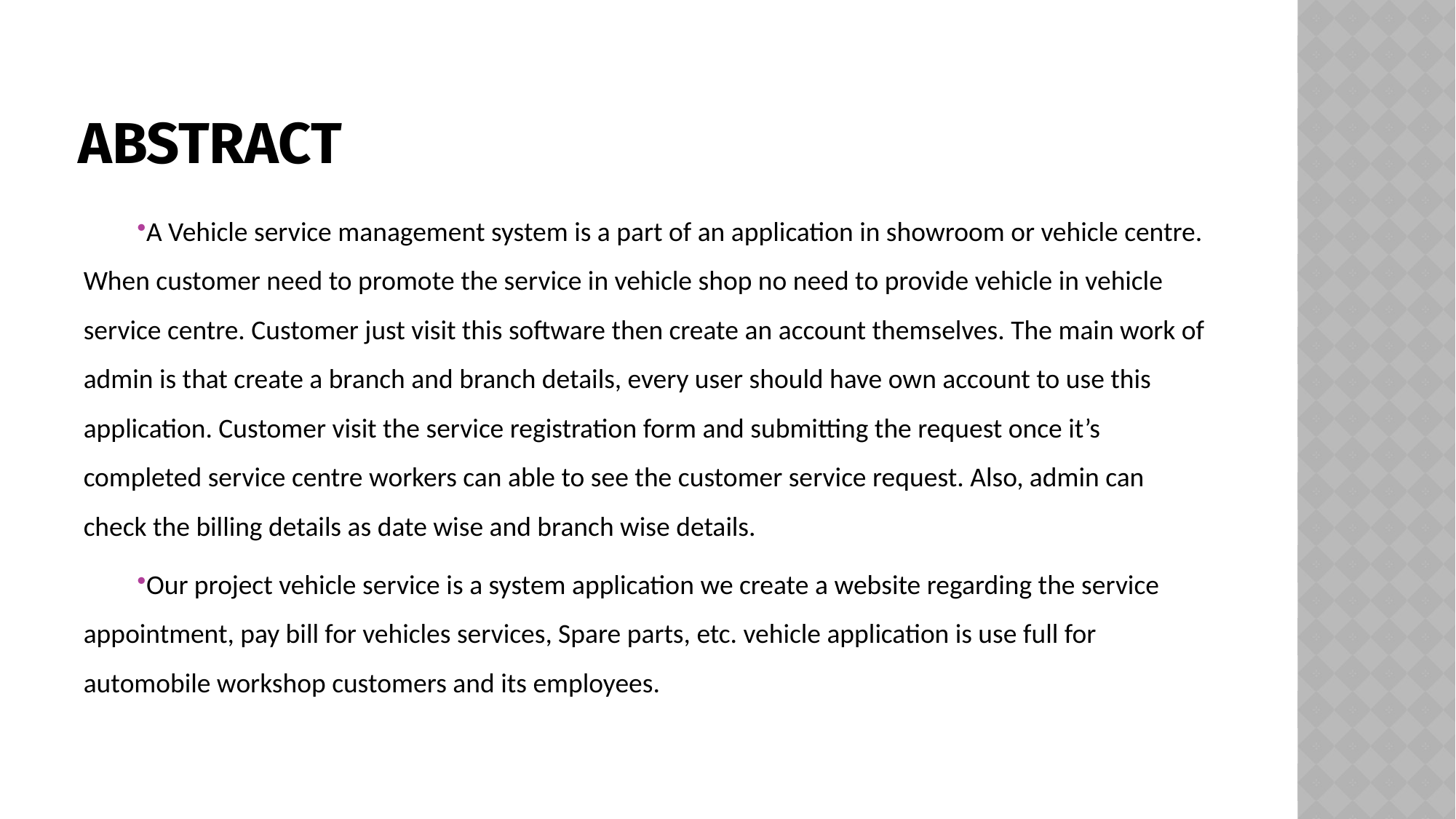

# ABSTRACT
A Vehicle service management system is a part of an application in showroom or vehicle centre. When customer need to promote the service in vehicle shop no need to provide vehicle in vehicle service centre. Customer just visit this software then create an account themselves. The main work of admin is that create a branch and branch details, every user should have own account to use this application. Customer visit the service registration form and submitting the request once it’s completed service centre workers can able to see the customer service request. Also, admin can check the billing details as date wise and branch wise details.
Our project vehicle service is a system application we create a website regarding the service appointment, pay bill for vehicles services, Spare parts, etc. vehicle application is use full for automobile workshop customers and its employees.